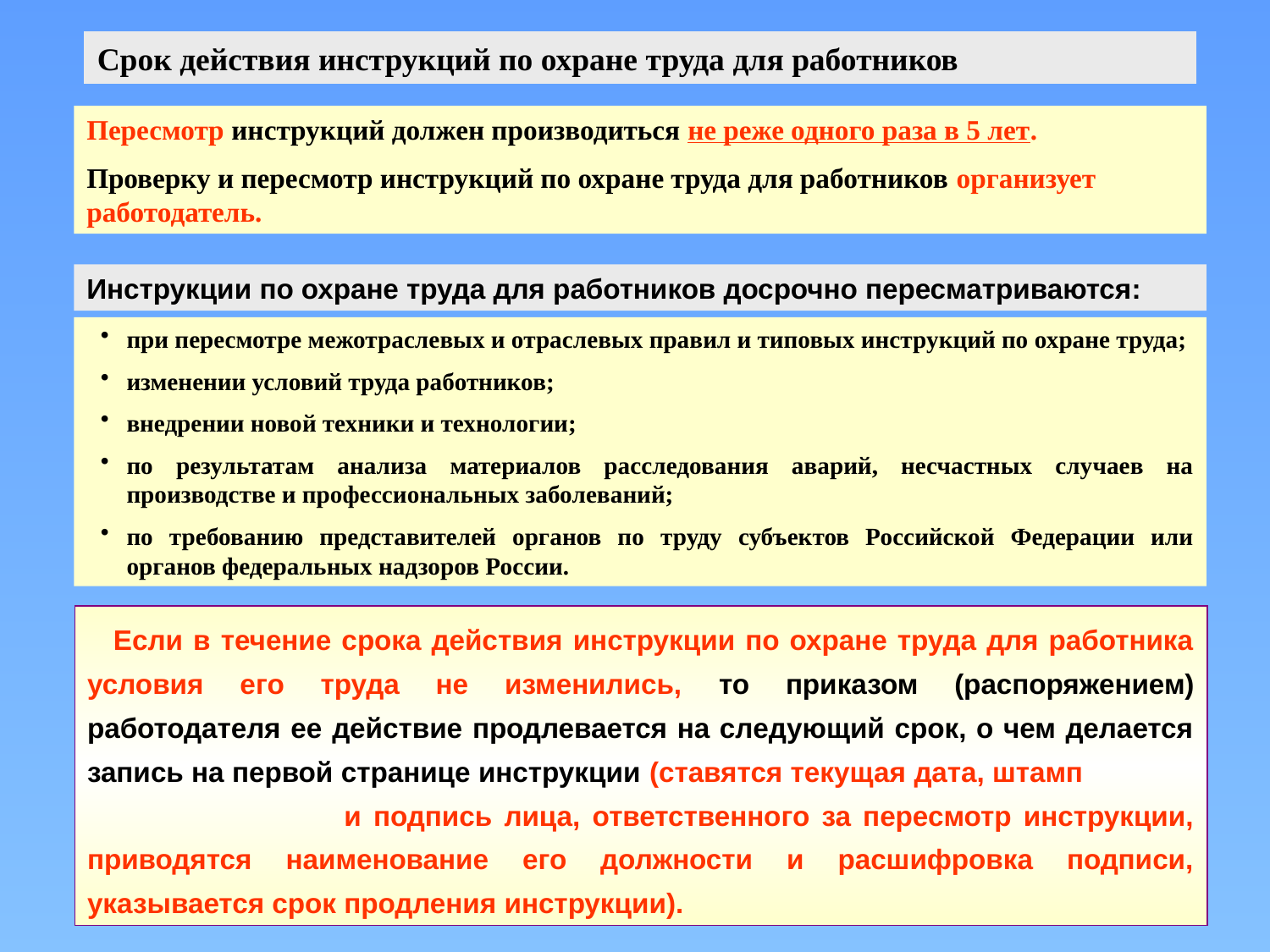

Срок действия инструкций по охране труда для работников
Пересмотр инструкций должен производиться не реже одного раза в 5 лет.
Проверку и пересмотр инструкций по охране труда для работников организует работодатель.
Инструкции по охране труда для работников досрочно пересматриваются:
при пересмотре межотраслевых и отраслевых правил и типовых инструкций по охране труда;
изменении условий труда работников;
внедрении новой техники и технологии;
по результатам анализа материалов расследования аварий, несчастных случаев на производстве и профессиональных заболеваний;
по требованию представителей органов по труду субъектов Российской Федерации или органов федеральных надзоров России.
Если в течение срока действия инструкции по охране труда для работника условия его труда не изменились, то приказом (распоряжением) работодателя ее действие продлевается на следующий срок, о чем делается запись на первой странице инструкции (ставятся текущая дата, штамп                                    и подпись лица, ответственного за пересмотр инструкции, приводятся наименование его должности и расшифровка подписи, указывается срок продления инструкции).